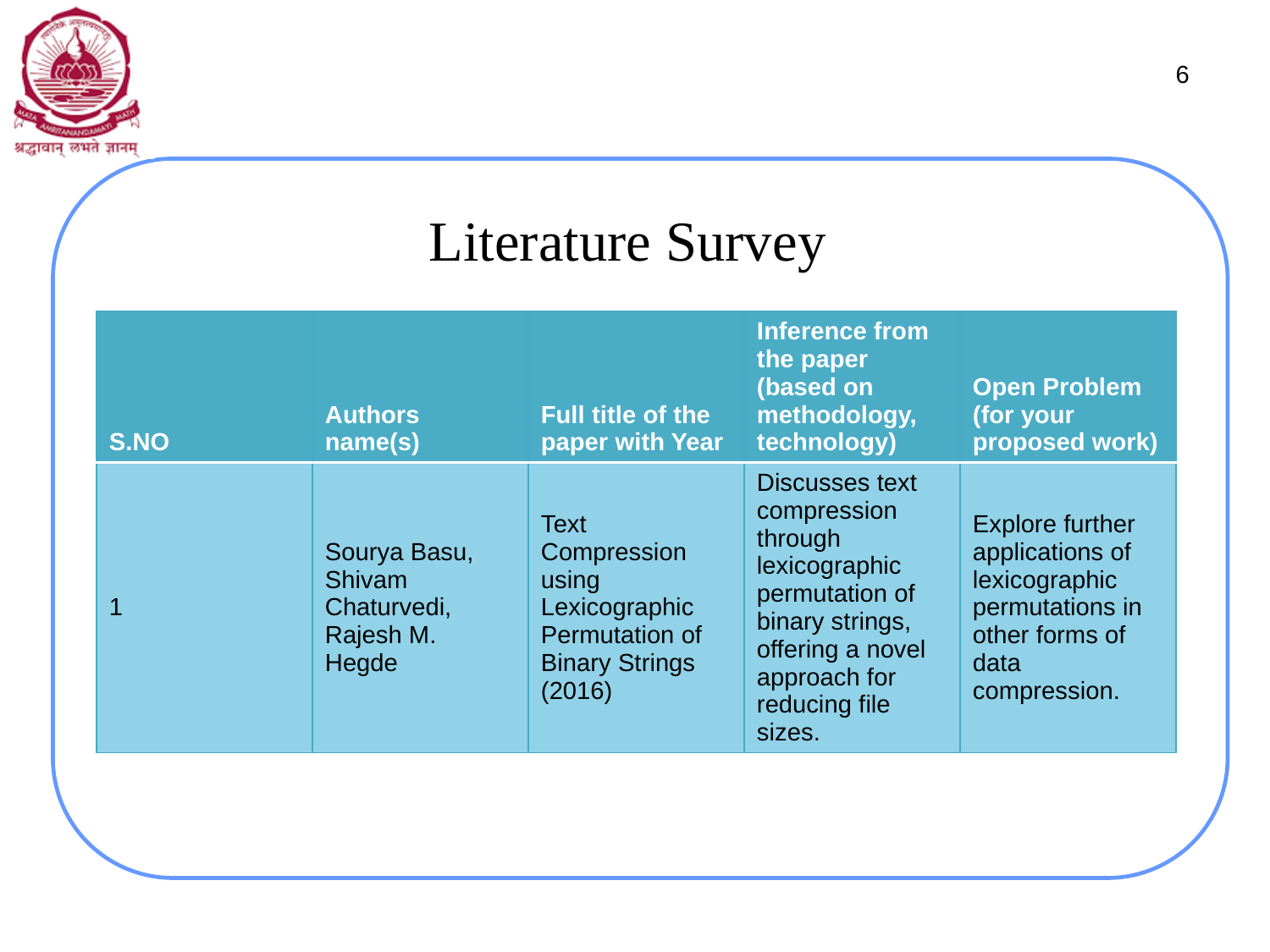

6
# Literature Survey
| S.NO | Authors name(s) | Full title of the paper with Year | Inference from the paper (based on methodology, technology) | Open Problem (for your proposed work) |
| --- | --- | --- | --- | --- |
| 1 | Sourya Basu, Shivam Chaturvedi, Rajesh M. Hegde | Text Compression using Lexicographic Permutation of Binary Strings (2016) | Discusses text compression through lexicographic permutation of binary strings, offering a novel approach for reducing file sizes. | Explore further applications of lexicographic permutations in other forms of data compression. |